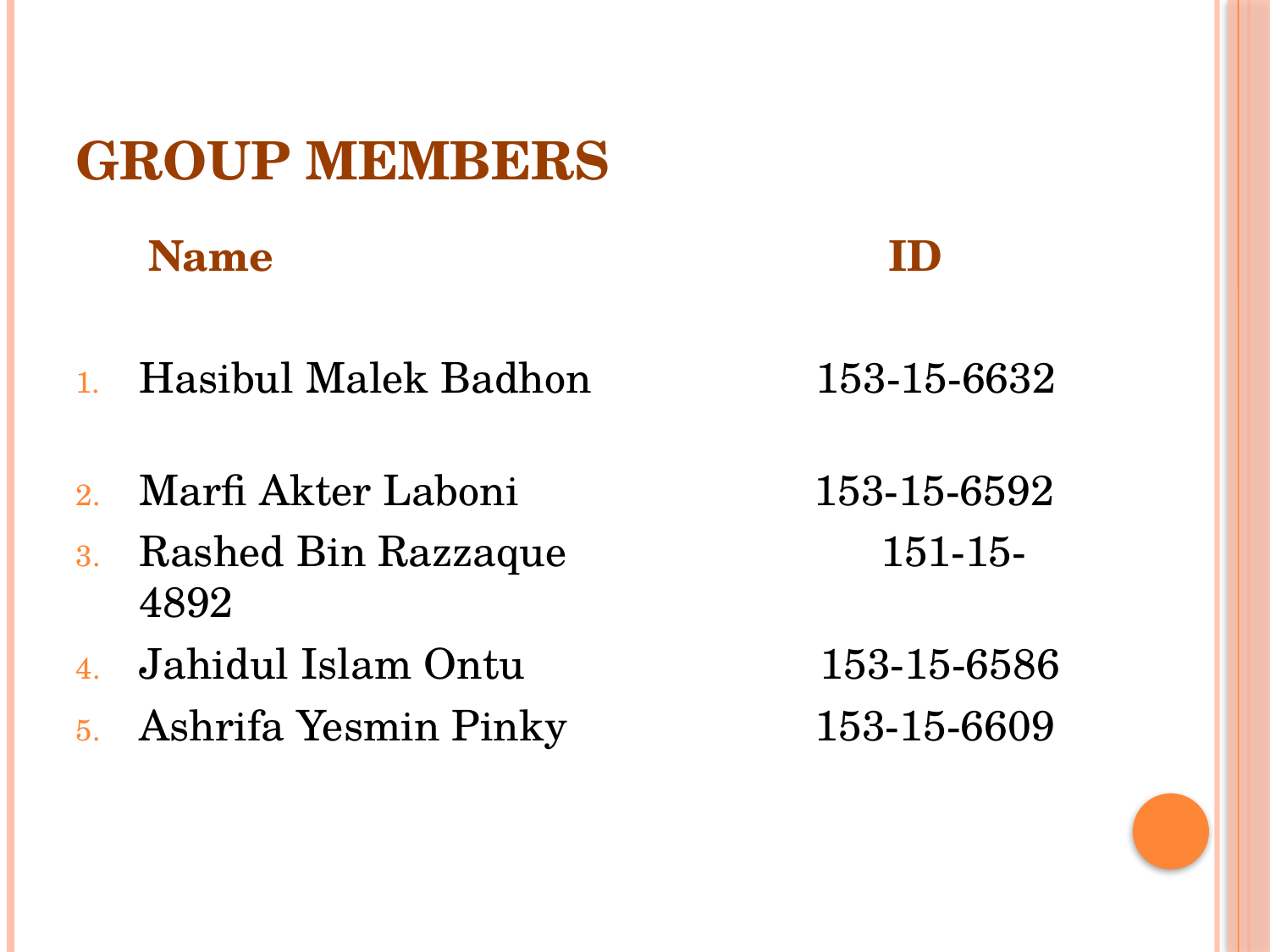

# Group members
      Name                                                   ID

Hasibul Malek Badhon                   153-15-6632
Marfi Akter Laboni                         153-15-6592
Rashed Bin Razzaque		         151-15-4892
Jahidul Islam Ontu                         153-15-6586
Ashrifa Yesmin Pinky                     153-15-6609